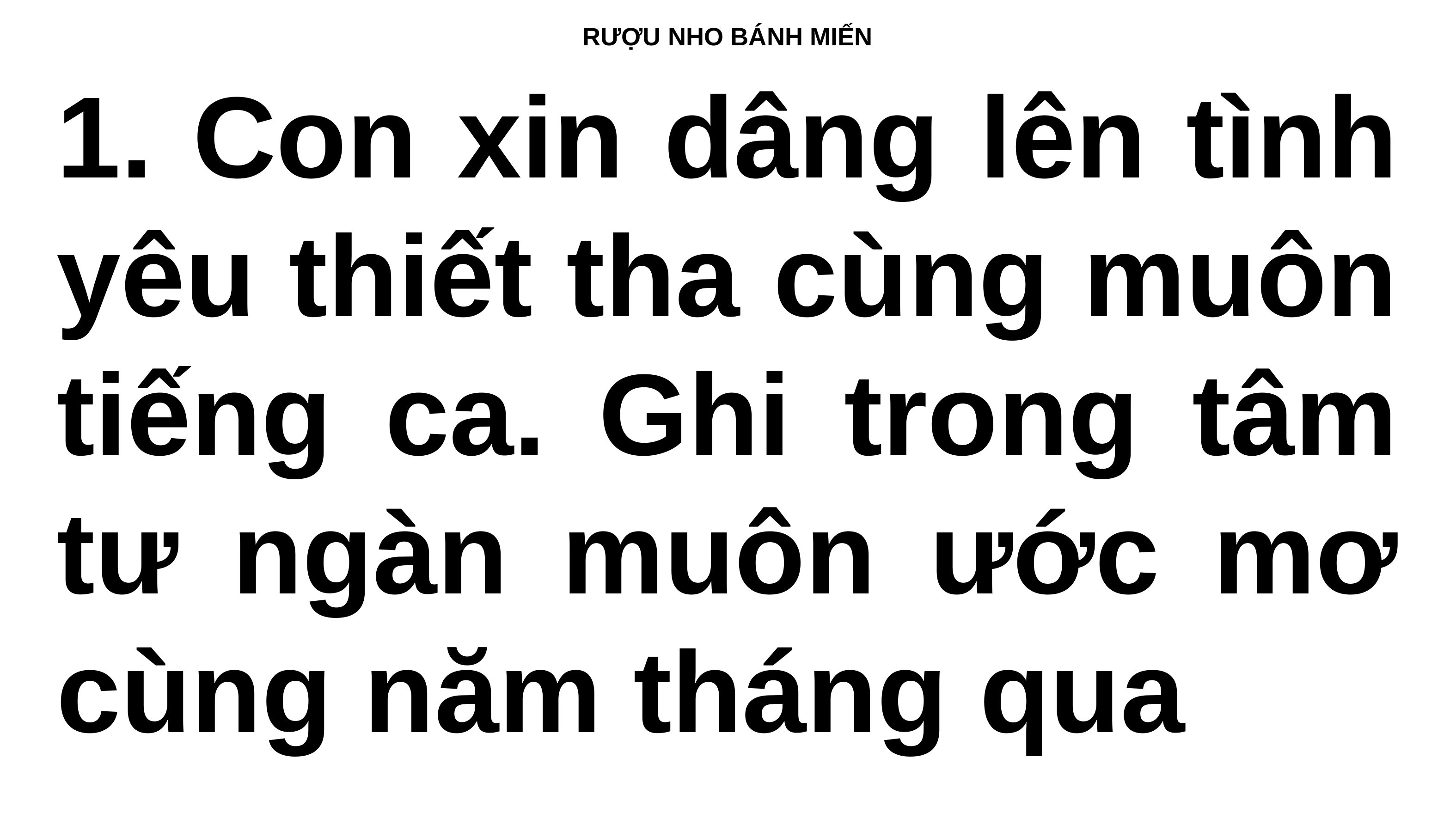

RƯỢU NHO BÁNH MIẾN
1. Con xin dâng lên tình yêu thiết tha cùng muôn tiếng ca. Ghi trong tâm tư ngàn muôn ước mơ cùng năm tháng qua